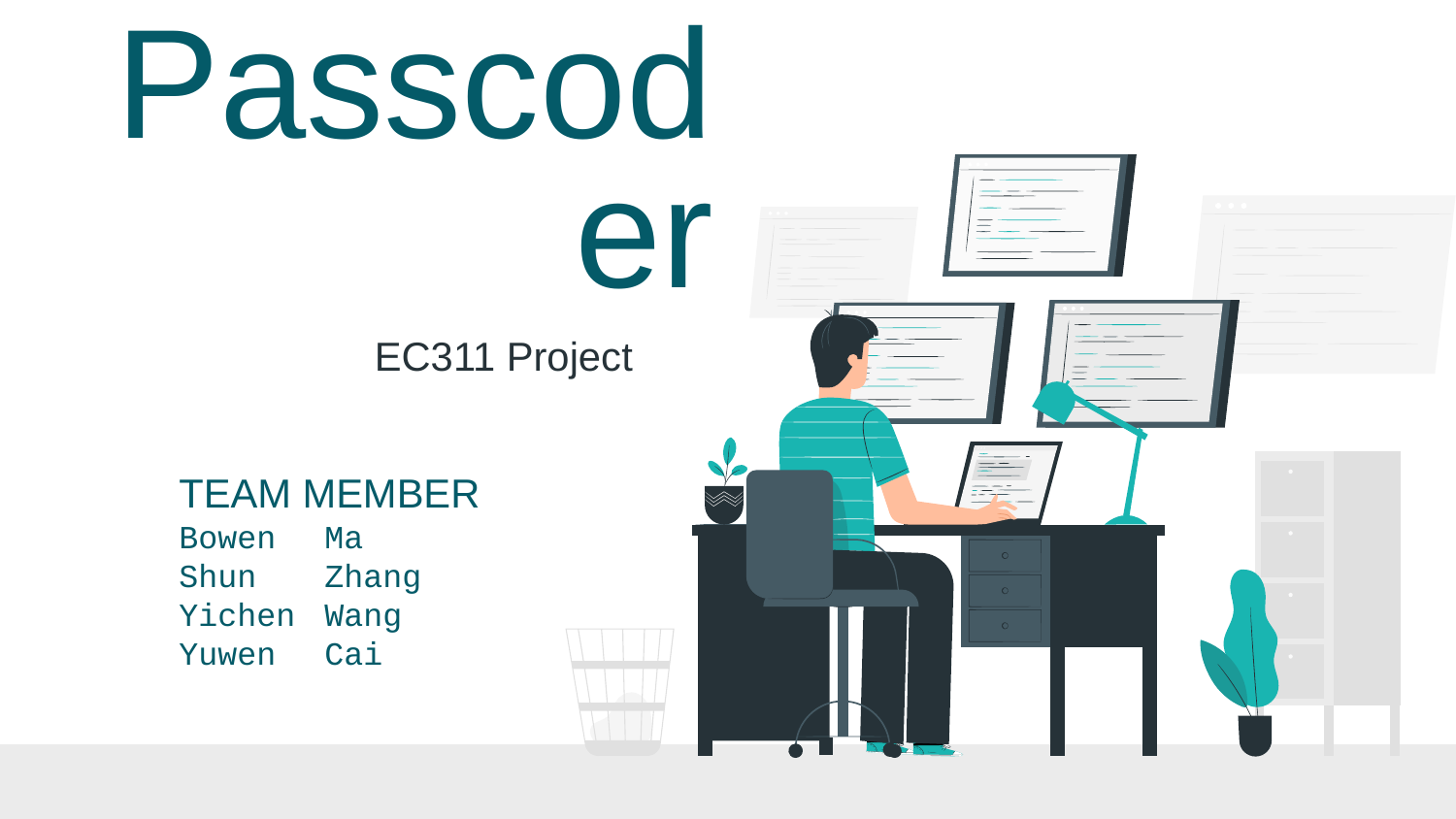

# Passcoder

EC311 Project
TEAM MEMBER
Bowen	Ma
Shun 	Zhang
Yichen 	Wang
Yuwen 	Cai